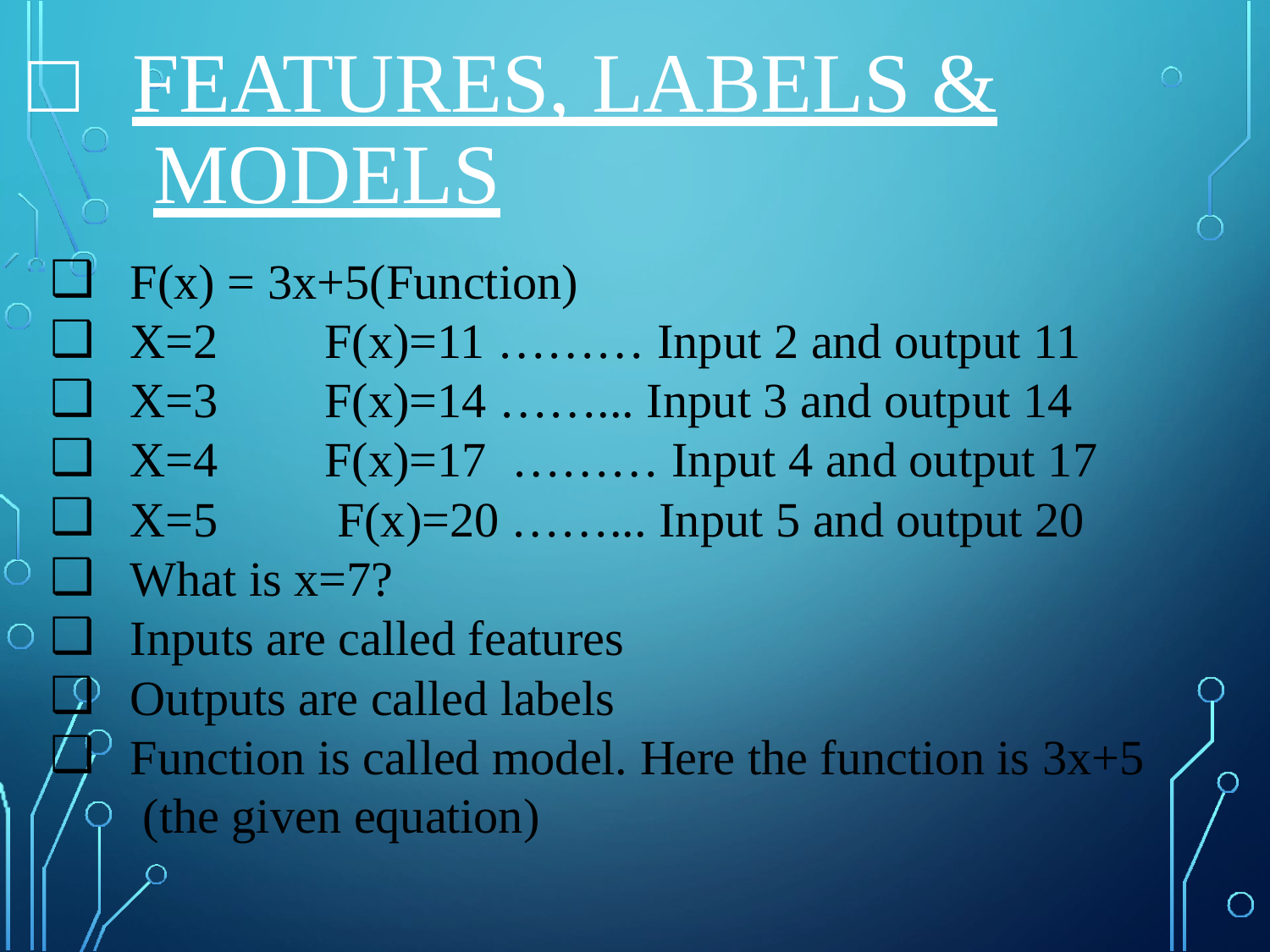

# □	FEATURES, LABELS &  MODELS
F(x) = 3x+5(Function)
X=2	F(x)=11 ……… Input 2 and output 11
X=3	F(x)=14 ……... Input 3 and output 14
X=4	F(x)=17	……… Input 4 and output 17
X=5	F(x)=20 ……... Input 5 and output 20
What is x=7?
Inputs are called features
Outputs are called labels
Function is called model. Here the function is 3x+5  (the given equation)